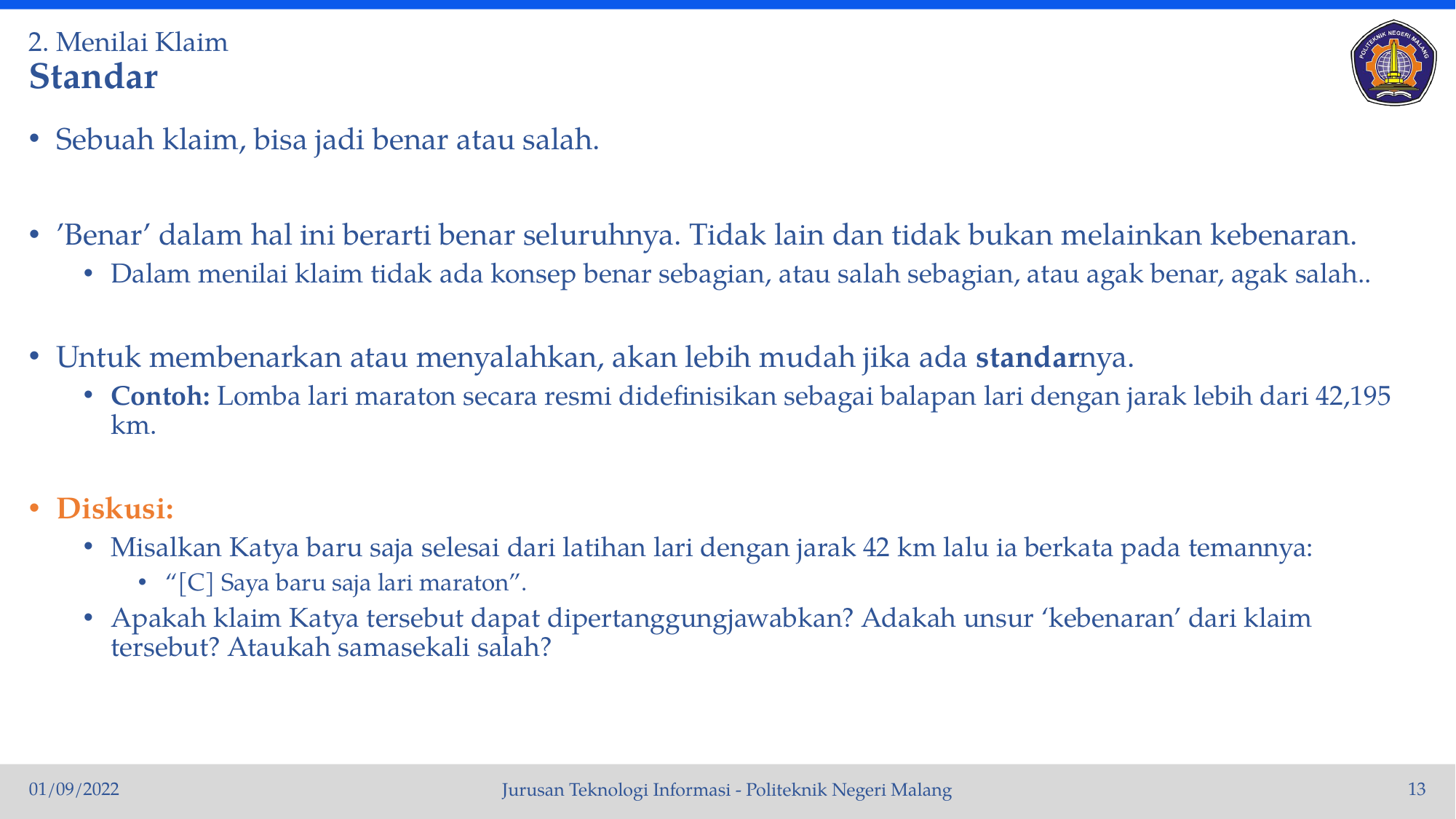

# 2. Menilai Klaim Standar
Sebuah klaim, bisa jadi benar atau salah.

’Benar’ dalam hal ini berarti benar seluruhnya. Tidak lain dan tidak bukan melainkan kebenaran.
Dalam menilai klaim tidak ada konsep benar sebagian, atau salah sebagian, atau agak benar, agak salah..

Untuk membenarkan atau menyalahkan, akan lebih mudah jika ada standarnya.
Contoh: Lomba lari maraton secara resmi didefinisikan sebagai balapan lari dengan jarak lebih dari 42,195 km.

Diskusi:
Misalkan Katya baru saja selesai dari latihan lari dengan jarak 42 km lalu ia berkata pada temannya:
“[C] Saya baru saja lari maraton”.
Apakah klaim Katya tersebut dapat dipertanggungjawabkan? Adakah unsur ‘kebenaran’ dari klaim tersebut? Ataukah samasekali salah?

01/09/2022
13
Jurusan Teknologi Informasi - Politeknik Negeri Malang